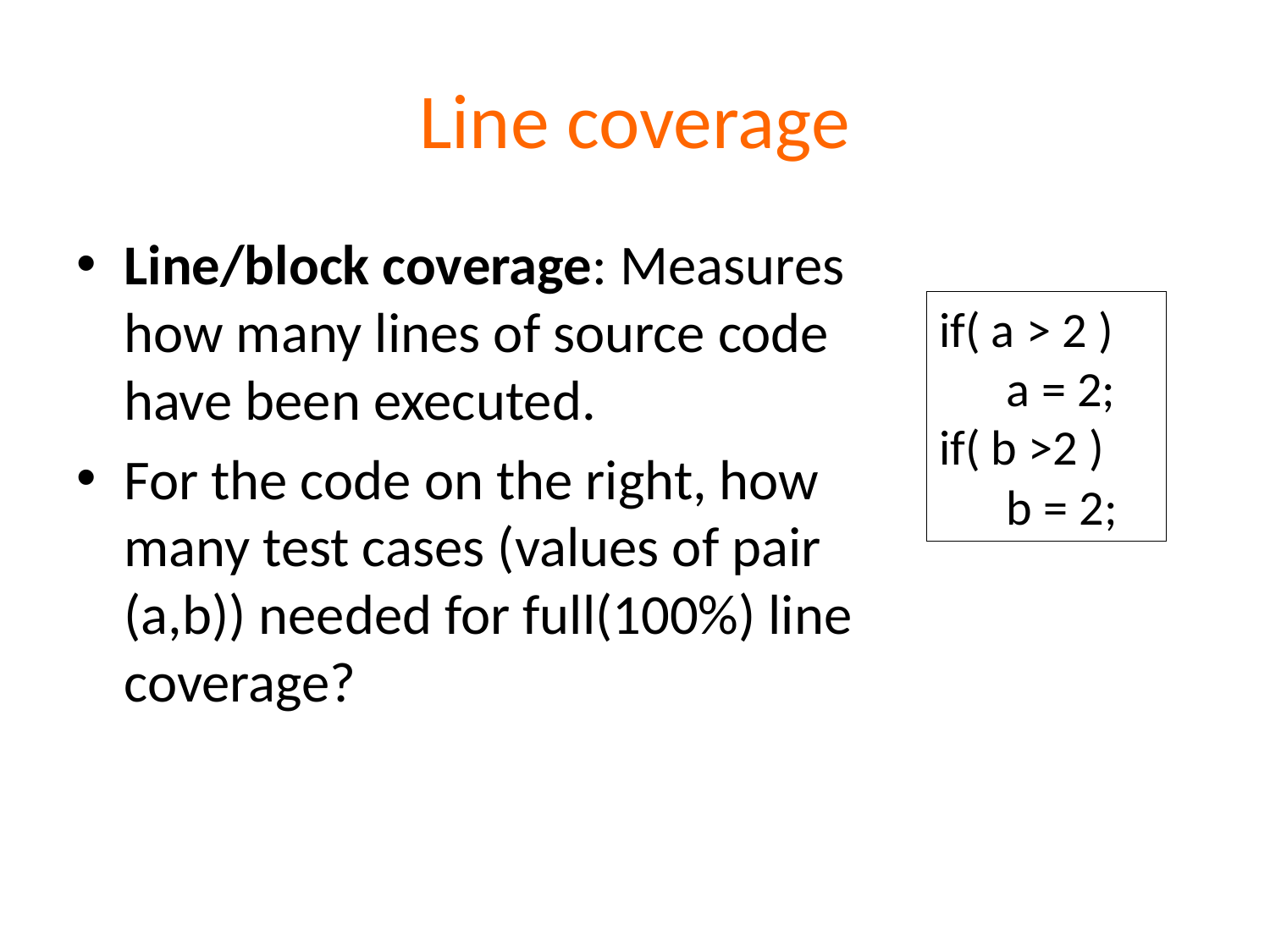

# Line coverage
Line/block coverage: Measures how many lines of source code have been executed.
For the code on the right, how many test cases (values of pair (a,b)) needed for full(100%) line coverage?

if( a > 2 )
      a = 2;
if( b >2 )
      b = 2;